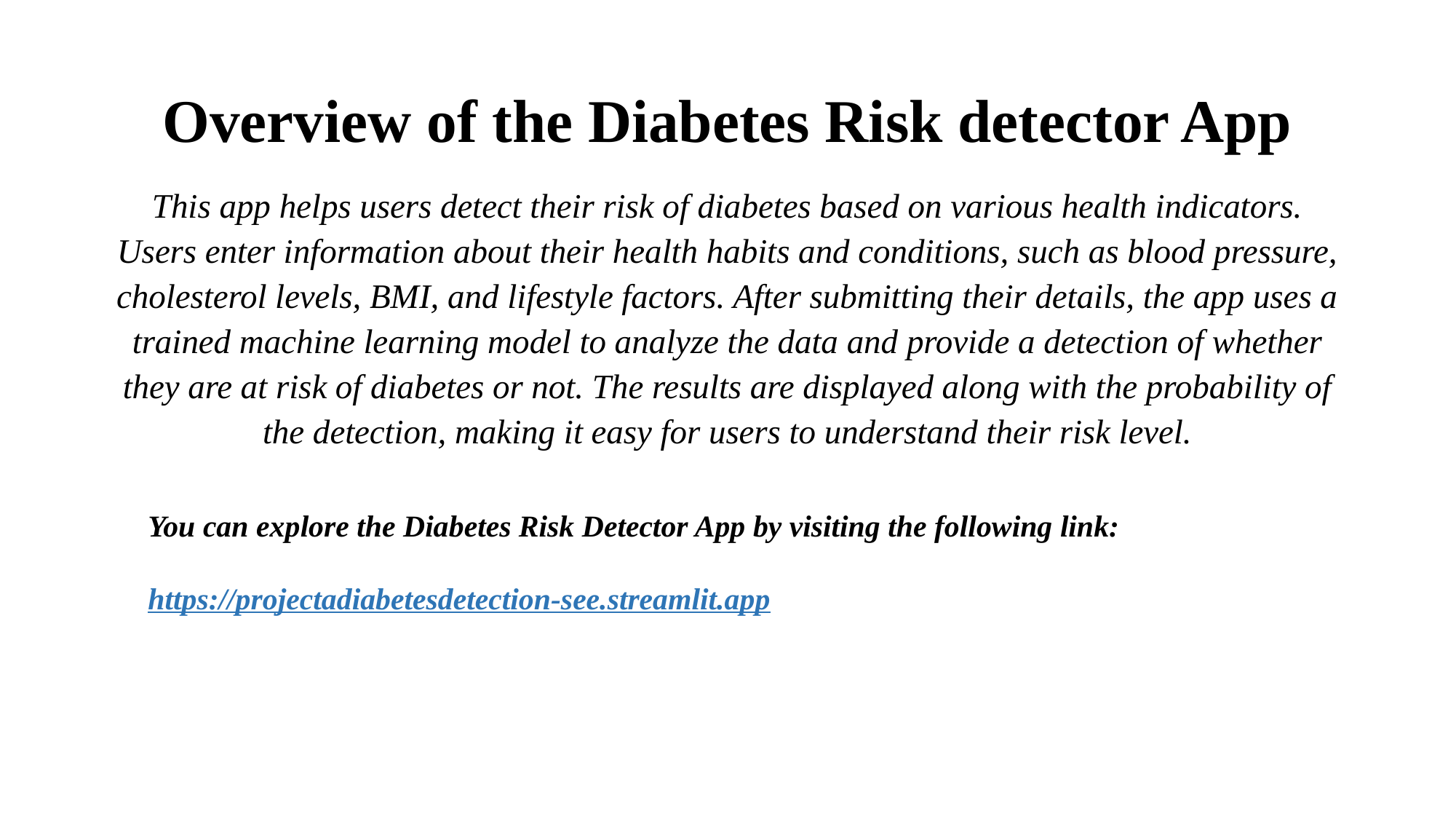

# Overview of the Diabetes Risk detector App
This app helps users detect their risk of diabetes based on various health indicators. Users enter information about their health habits and conditions, such as blood pressure, cholesterol levels, BMI, and lifestyle factors. After submitting their details, the app uses a trained machine learning model to analyze the data and provide a detection of whether they are at risk of diabetes or not. The results are displayed along with the probability of the detection, making it easy for users to understand their risk level.
You can explore the Diabetes Risk Detector App by visiting the following link:

https://projectadiabetesdetection-see.streamlit.app